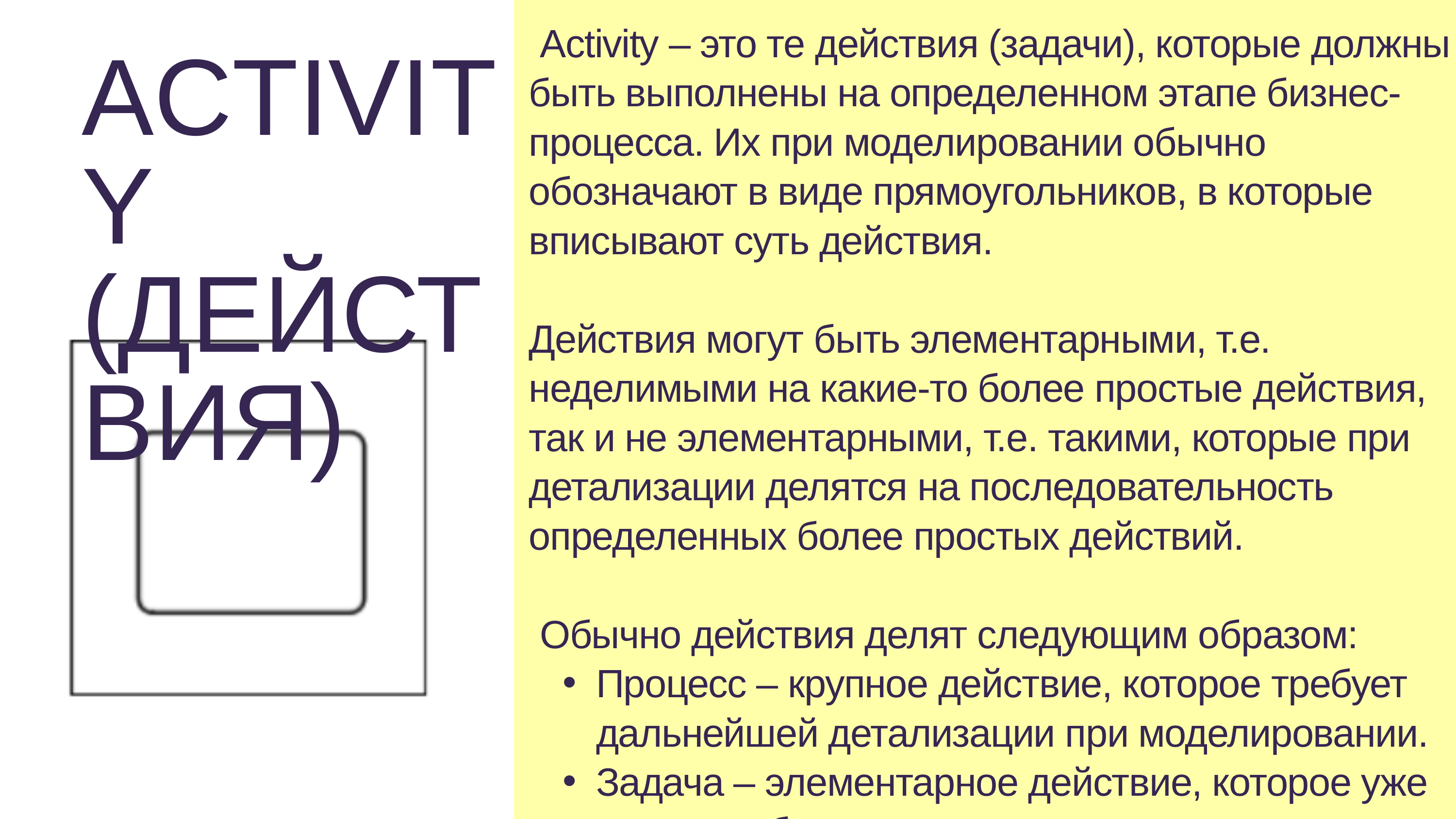

Activity – это те действия (задачи), которые должны быть выполнены на определенном этапе бизнес-процесса. Их при моделировании обычно обозначают в виде прямоугольников, в которые вписывают суть действия.

Действия могут быть элементарными, т.е. неделимыми на какие-то более простые действия, так и не элементарными, т.е. такими, которые при детализации делятся на последовательность определенных более простых действий.

 Обычно действия делят следующим образом:
Процесс – крупное действие, которое требует дальнейшей детализации при моделировании.
Задача – элементарное действие, которое уже не может быть дальше детализировано.

ACTIVITY (ДЕЙСТВИЯ)